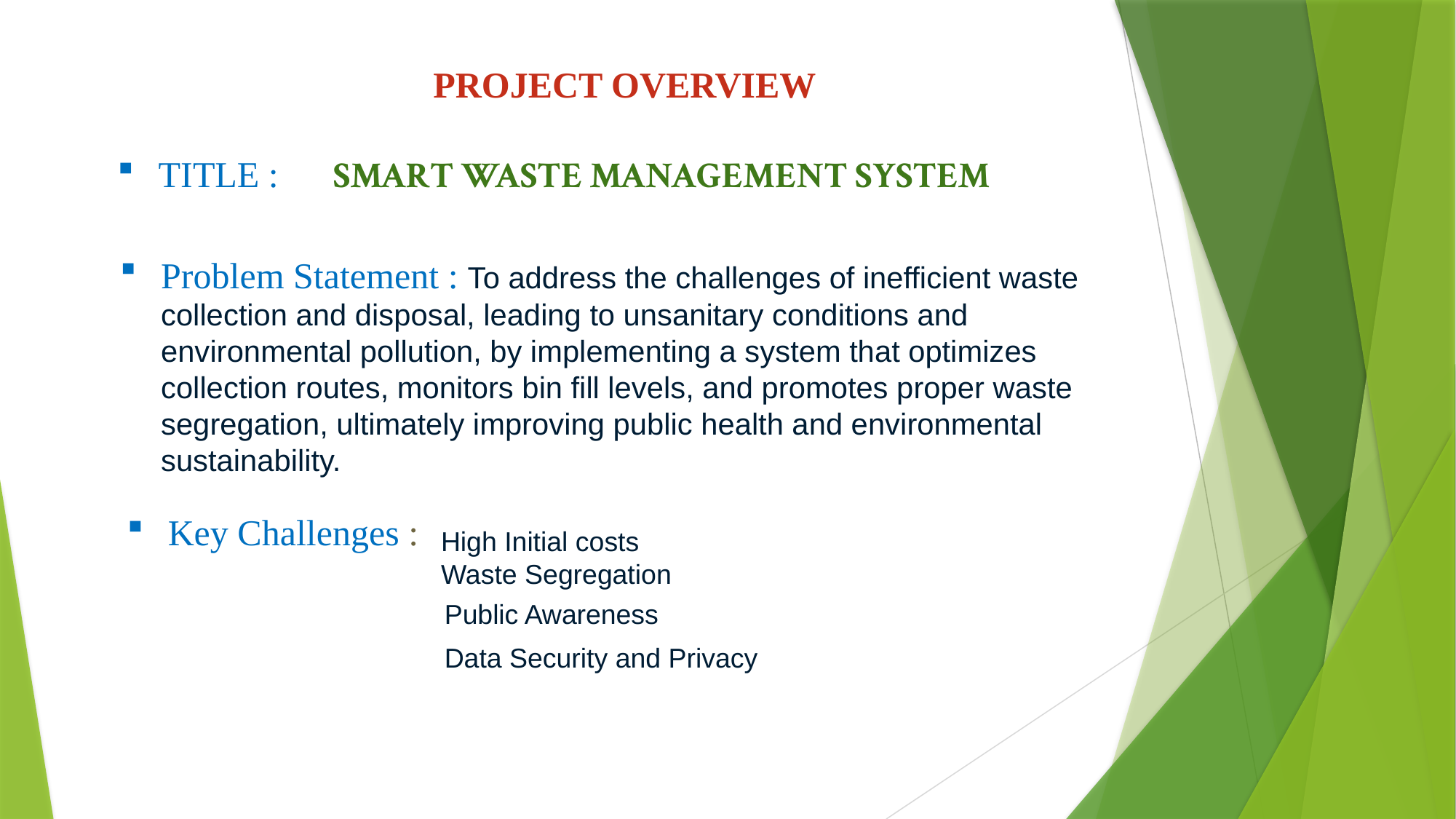

PROJECT OVERVIEW
TITLE :      SMART WASTE MANAGEMENT SYSTEM
Problem Statement : To address the challenges of inefficient waste collection and disposal, leading to unsanitary conditions and environmental pollution, by implementing a system that optimizes collection routes, monitors bin fill levels, and promotes proper waste segregation, ultimately improving public health and environmental sustainability.
Key Challenges :
 High Initial costs
 Waste Segregation
 Public Awareness
 Data Security and Privacy